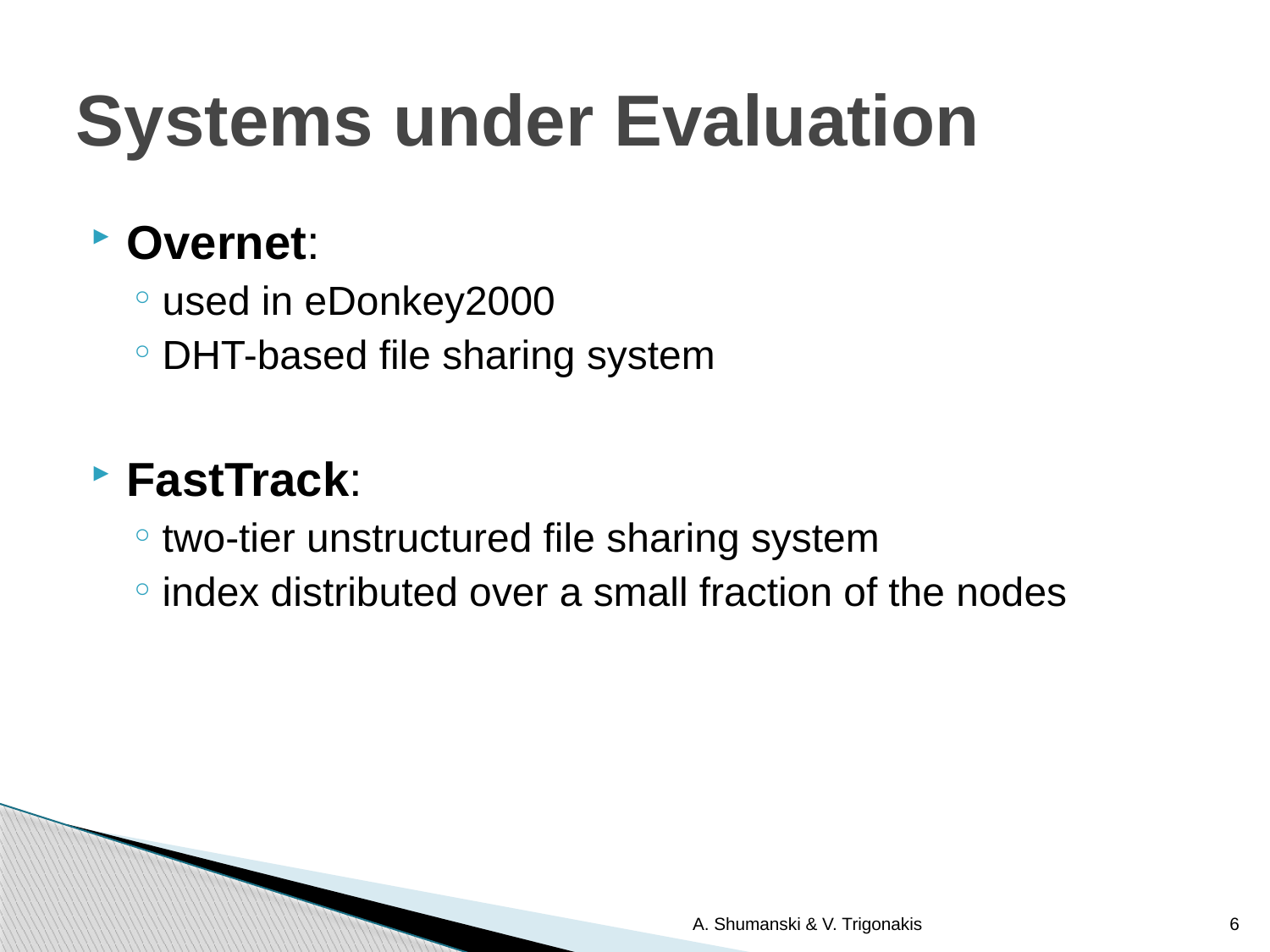

# Systems under Evaluation
Overnet:
used in eDonkey2000
DHT-based file sharing system

FastTrack:
two-tier unstructured file sharing system
index distributed over a small fraction of the nodes

A. Shumanski & V. Trigonakis
6